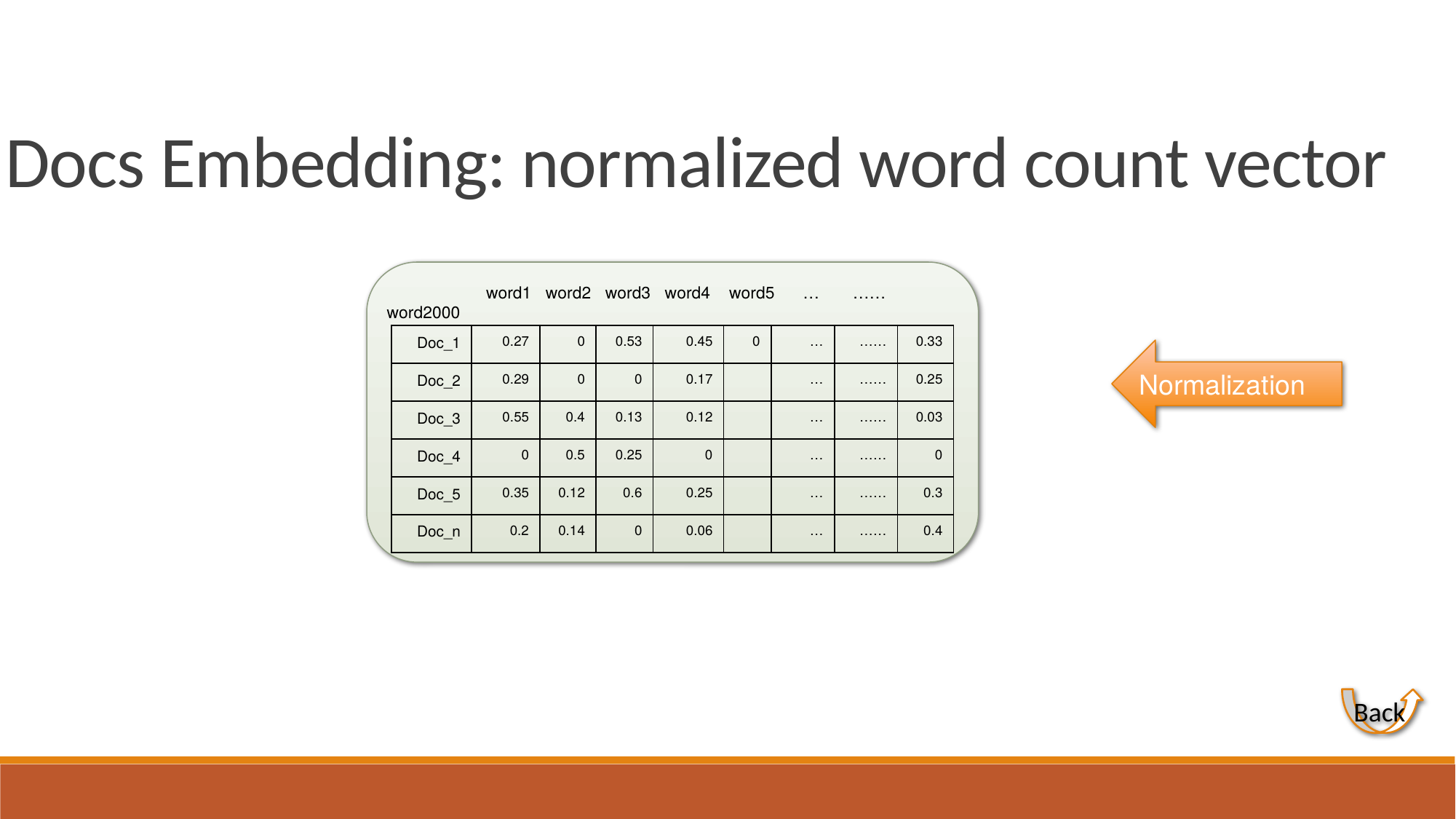

Docs Embedding: normalized word count vector
                     word1   word2   word3   word4    word5      …       …… word2000

| Doc\_1 | 0.27 | 0 | 0.53 | 0.45 | 0 | … | …… | 0.33 |
| --- | --- | --- | --- | --- | --- | --- | --- | --- |
| Doc\_2 | 0.29 | 0 | 0 | 0.17 |  | … | …… | 0.25 |
| Doc\_3 | 0.55 | 0.4 | 0.13 | 0.12 |  | … | …… | 0.03 |
| Doc\_4 | 0 | 0.5 | 0.25 | 0 |  | … | …… | 0 |
| Doc\_5 | 0.35 | 0.12 | 0.6 | 0.25 |  | … | …… | 0.3 |
| Doc\_n | 0.2 | 0.14 | 0 | 0.06 |  | … | …… | 0.4 |
Normalization
 Back